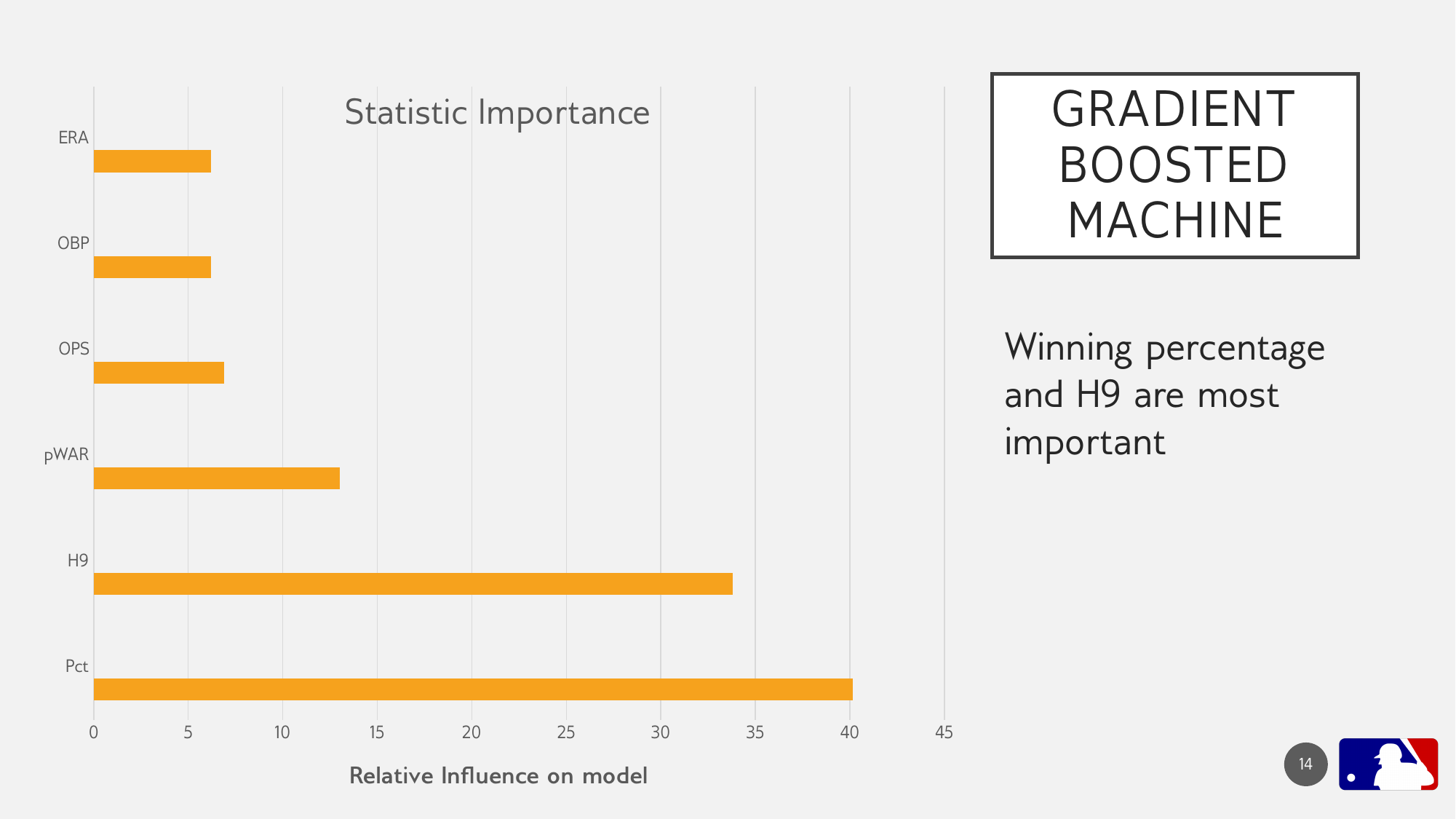

### Chart: Statistic Importance

| Category | Relative Influence | Column1 | Column2 |
|---|---|---|---|
| Pct | 40.14 | None | None |
| H9 | 33.8 | None | None |
| pWAR | 13.0 | None | None |
| OPS | 6.9 | None | None |
| OBP | 6.2 | None | None |
| ERA | 6.2 | None | None |
# Gradient boosted machine

Winning percentage and H9 are most important
14